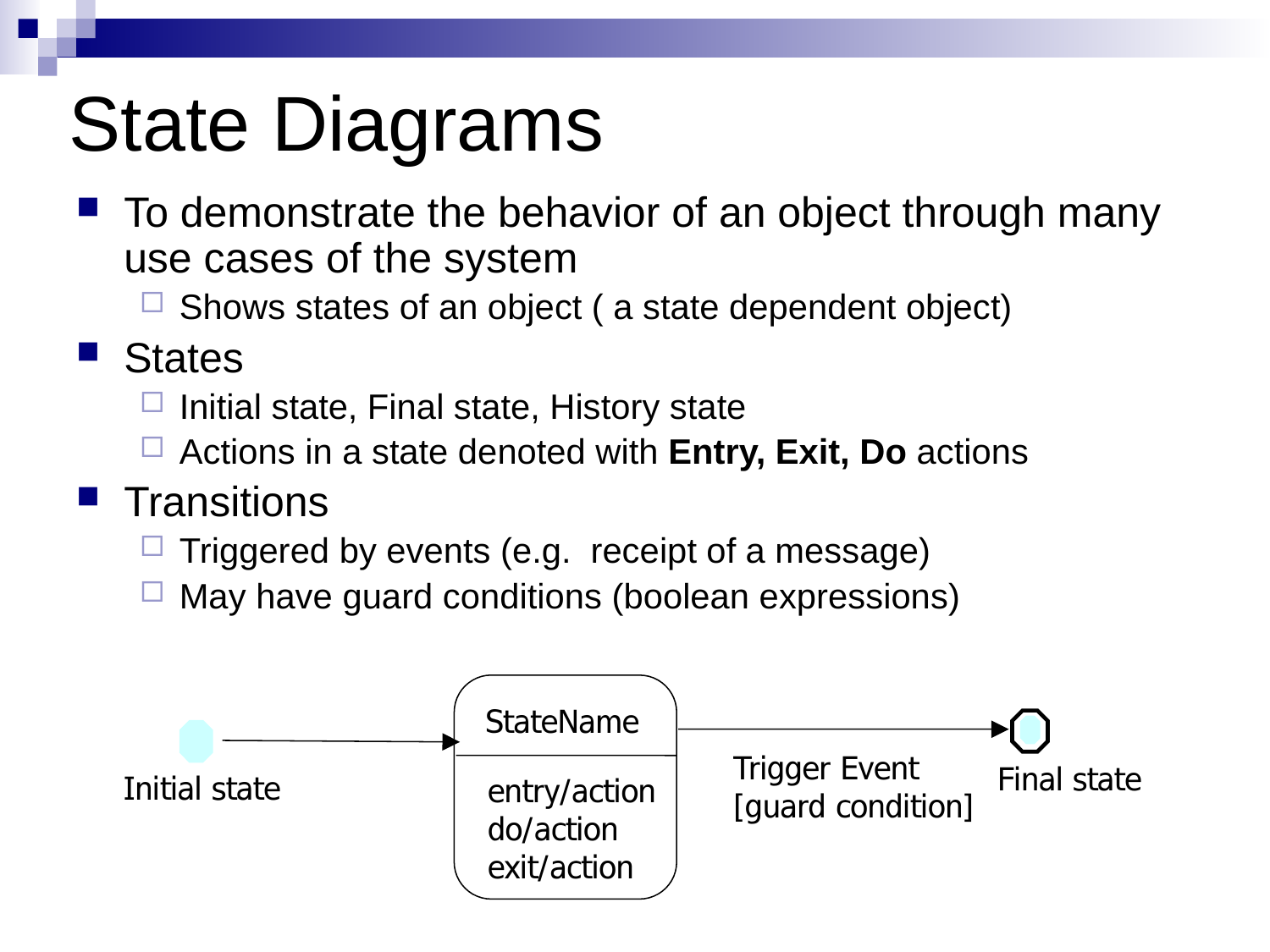

# State Diagrams
To demonstrate the behavior of an object through many use cases of the system
Shows states of an object ( a state dependent object)
States
Initial state, Final state, History state
Actions in a state denoted with Entry, Exit, Do actions
Transitions
Triggered by events (e.g.  receipt of a message)
May have guard conditions (boolean expressions)

StateName

Trigger Event
[guard condition]
Final state

Initial state
entry/action
do/action
exit/action